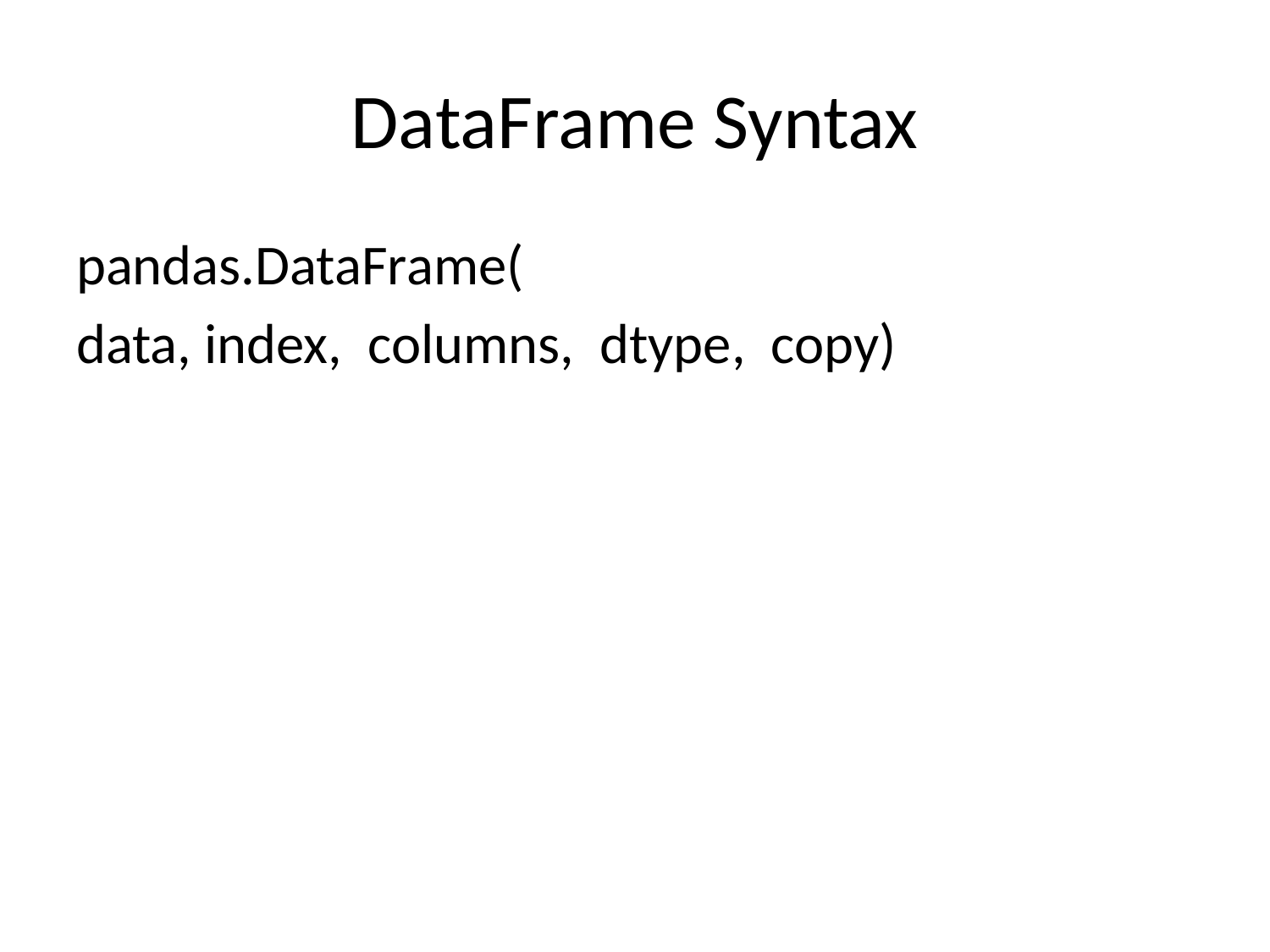

# DataFrame Syntax
pandas.DataFrame(
data, index,  columns,  dtype,  copy)